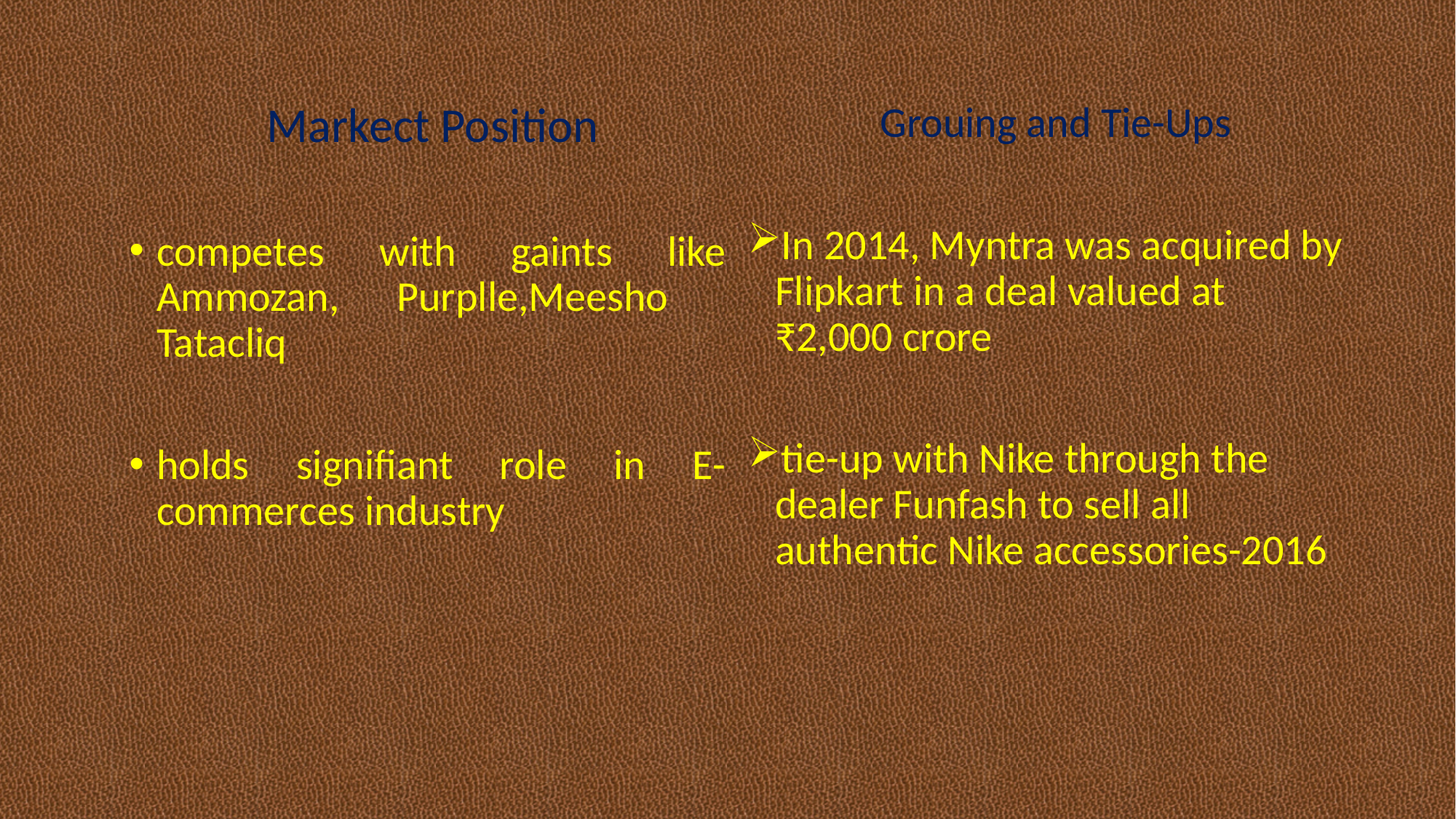

Markect Position

competes with gaints like Ammozan, Purplle,Meesho  Tatacliq

holds signifiant role in E-commerces industry

  Grouing and Tie-Ups

In 2014, Myntra was acquired by Flipkart in a deal valued at ₹2,000 crore

tie-up with Nike through the      dealer Funfash to sell all authentic Nike accessories-2016